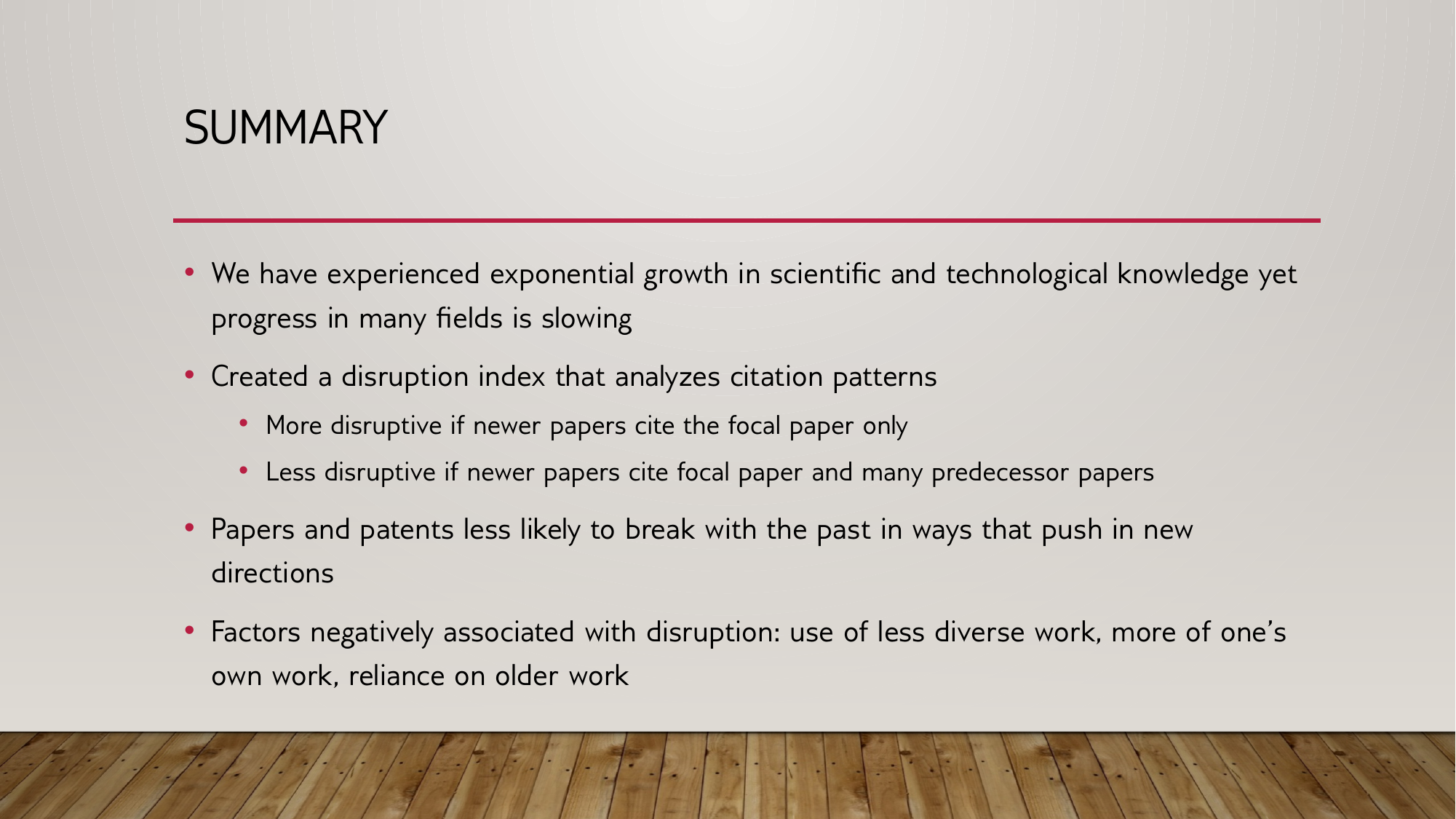

# summary
We have experienced exponential growth in scientific and technological knowledge yet progress in many fields is slowing
Created a disruption index that analyzes citation patterns
More disruptive if newer papers cite the focal paper only
Less disruptive if newer papers cite focal paper and many predecessor papers
Papers and patents less likely to break with the past in ways that push in new directions
Factors negatively associated with disruption: use of less diverse work, more of one’s own work, reliance on older work